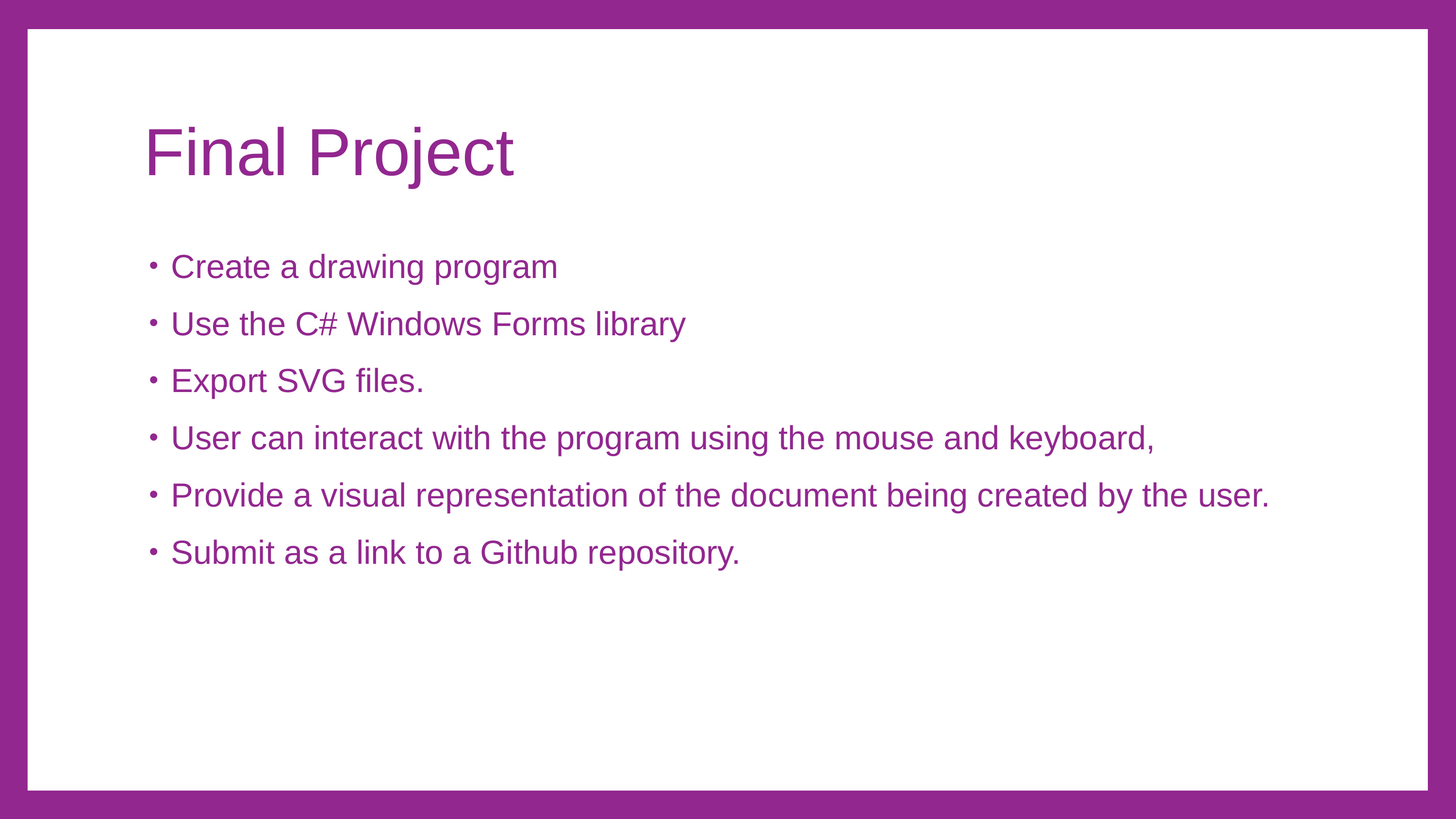

# Final Project
Create a drawing program
Use the C# Windows Forms library
Export SVG files.
User can interact with the program using the mouse and keyboard,
Provide a visual representation of the document being created by the user.
Submit as a link to a Github repository.